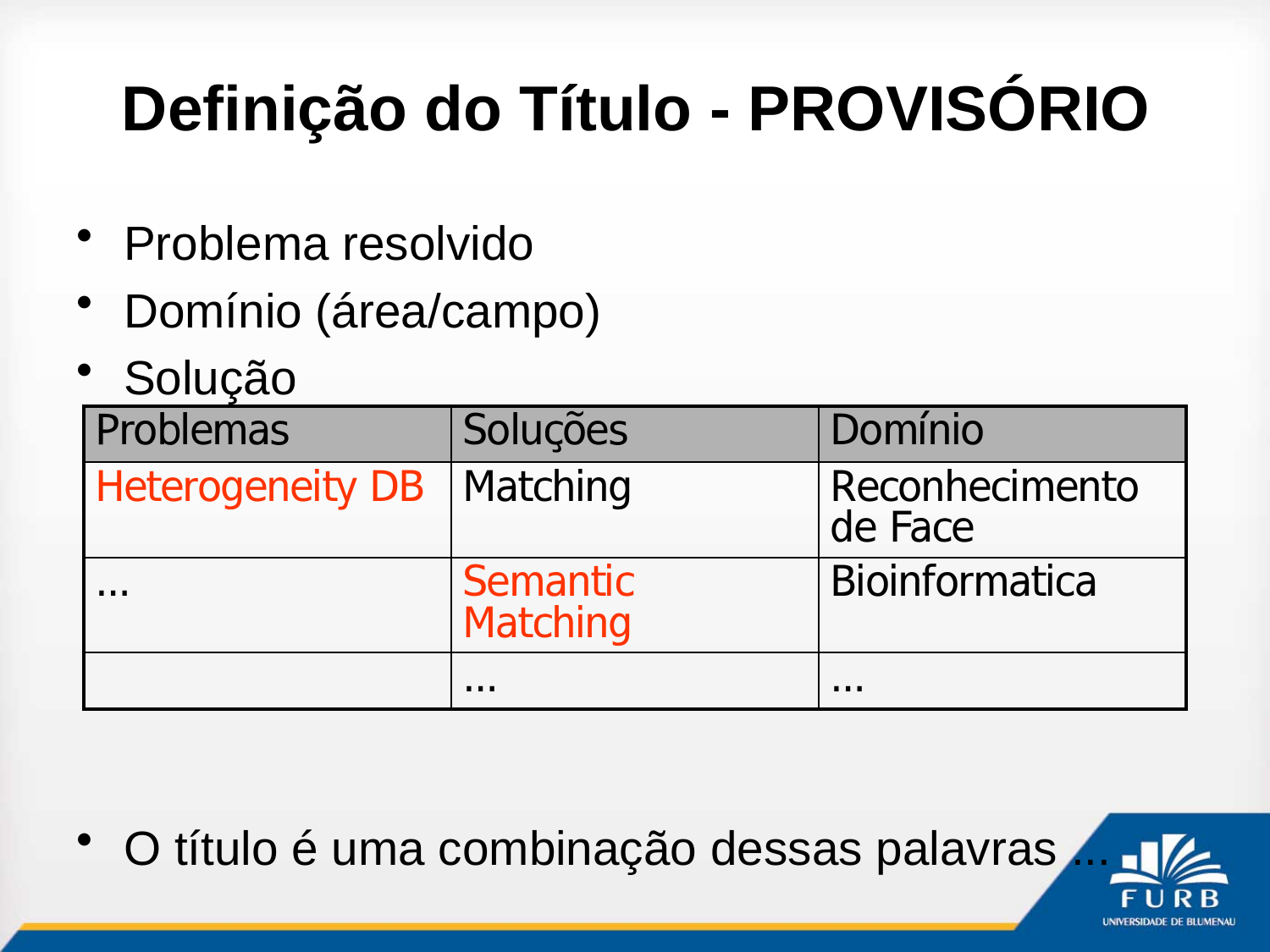

# Definição do Título - PROVISÓRIO
Problema resolvido
Domínio (área/campo)
Solução

O título é uma combinação dessas palavras ...
| Problemas | Soluções | Domínio |
| --- | --- | --- |
| Heterogeneity DB | Matching | Reconhecimento de Face |
| … | Semantic Matching | Bioinformatica |
|  | … | … |